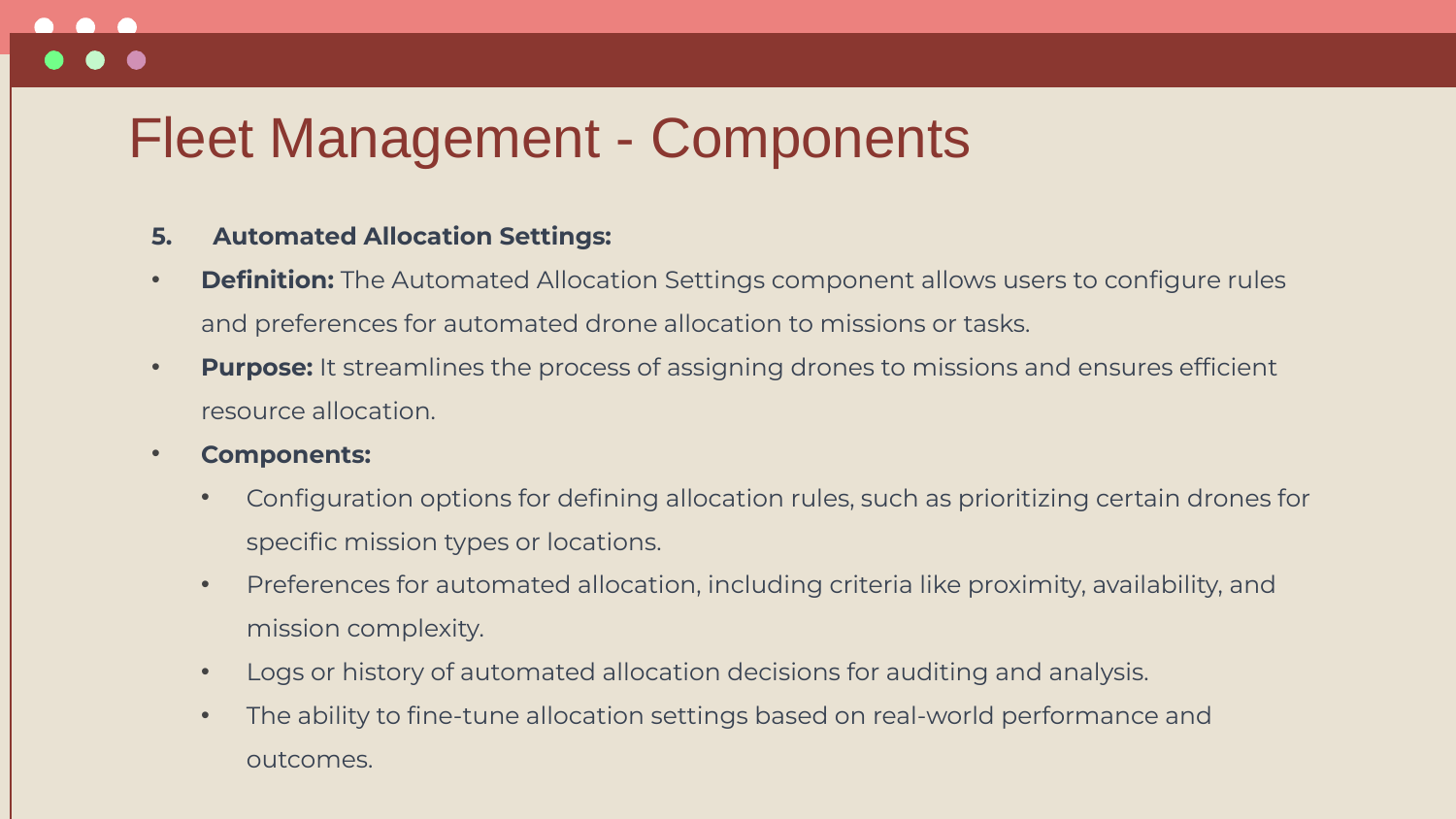

# Fleet Management - Components
5.      Automated Allocation Settings:
Definition: The Automated Allocation Settings component allows users to configure rules and preferences for automated drone allocation to missions or tasks.
Purpose: It streamlines the process of assigning drones to missions and ensures efficient resource allocation.
Components:
Configuration options for defining allocation rules, such as prioritizing certain drones for specific mission types or locations.
Preferences for automated allocation, including criteria like proximity, availability, and mission complexity.
Logs or history of automated allocation decisions for auditing and analysis.
The ability to fine-tune allocation settings based on real-world performance and outcomes.